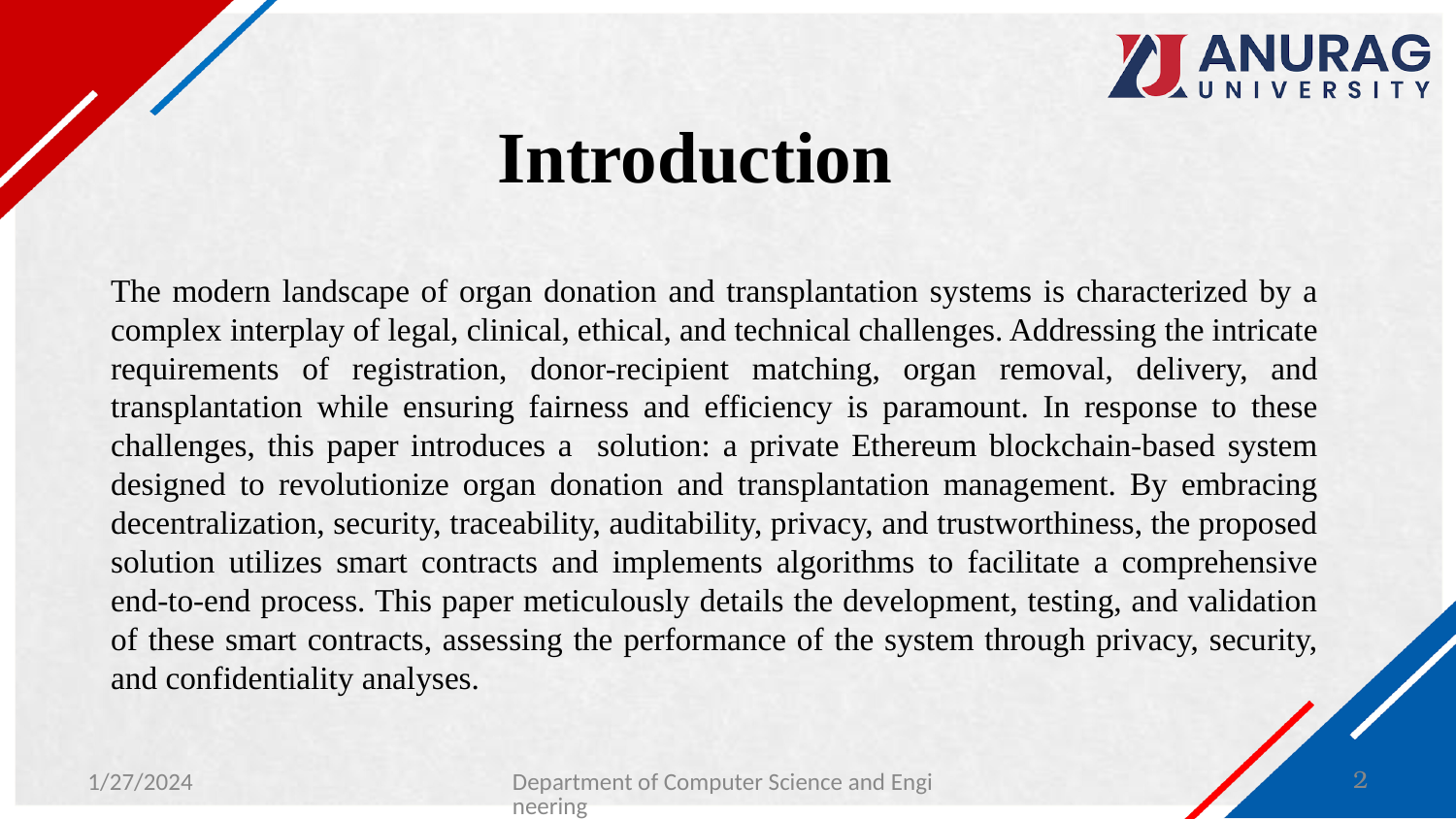

# Introduction
The modern landscape of organ donation and transplantation systems is characterized by a complex interplay of legal, clinical, ethical, and technical challenges. Addressing the intricate requirements of registration, donor-recipient matching, organ removal, delivery, and transplantation while ensuring fairness and efficiency is paramount. In response to these challenges, this paper introduces a  solution: a private Ethereum blockchain-based system designed to revolutionize organ donation and transplantation management. By embracing decentralization, security, traceability, auditability, privacy, and trustworthiness, the proposed solution utilizes smart contracts and implements algorithms to facilitate a comprehensive end-to-end process. This paper meticulously details the development, testing, and validation of these smart contracts, assessing the performance of the system through privacy, security, and confidentiality analyses.

1/27/2024
Department of Computer Science and Engineering
2